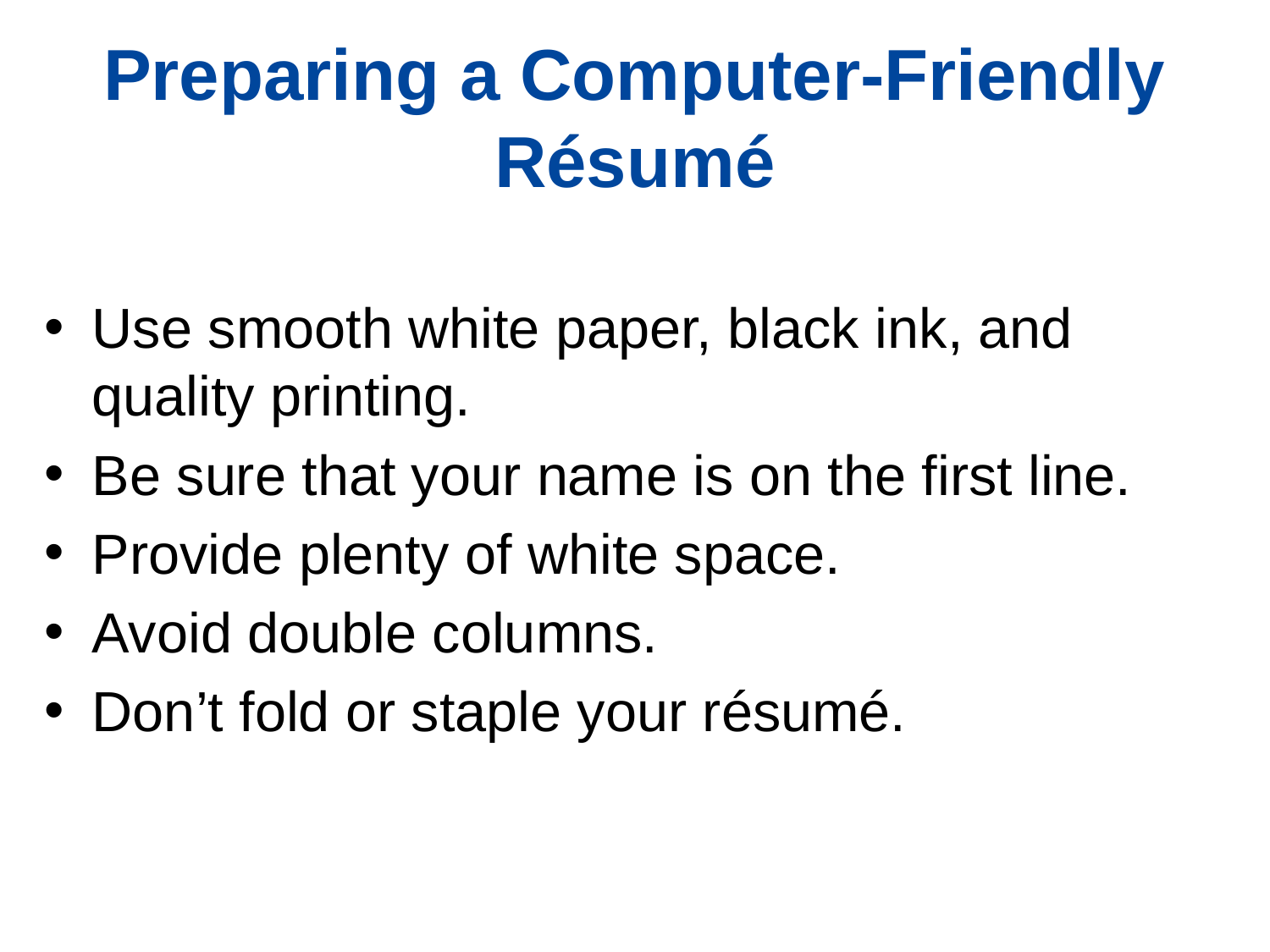

# Preparing a Computer-Friendly Résumé
Use smooth white paper, black ink, and quality printing.
Be sure that your name is on the first line.
Provide plenty of white space.
Avoid double columns.
Don’t fold or staple your résumé.